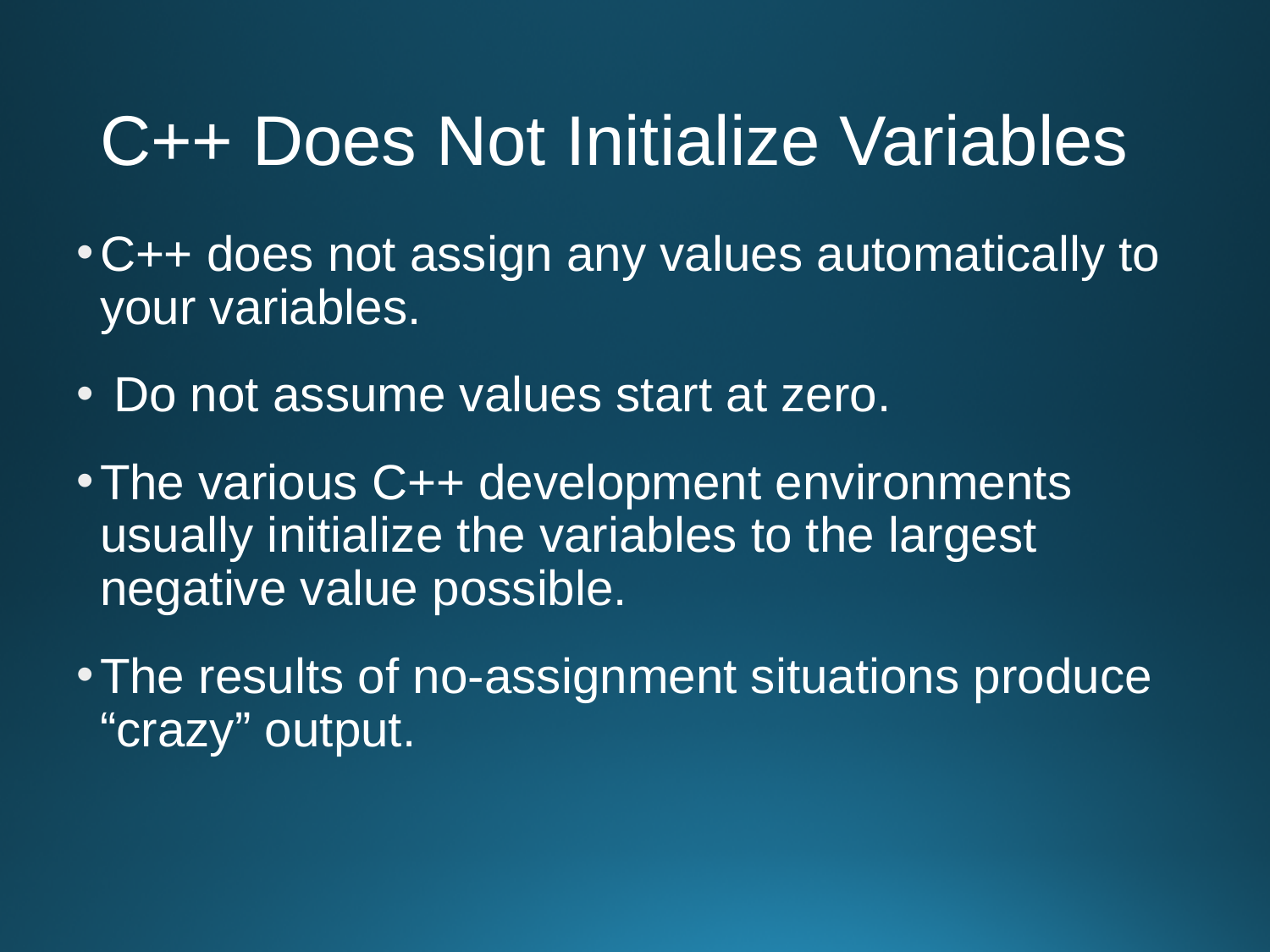

# C++ Does Not Initialize Variables
C++ does not assign any values automatically to your variables.
 Do not assume values start at zero.
The various C++ development environments usually initialize the variables to the largest negative value possible.
The results of no-assignment situations produce “crazy” output.